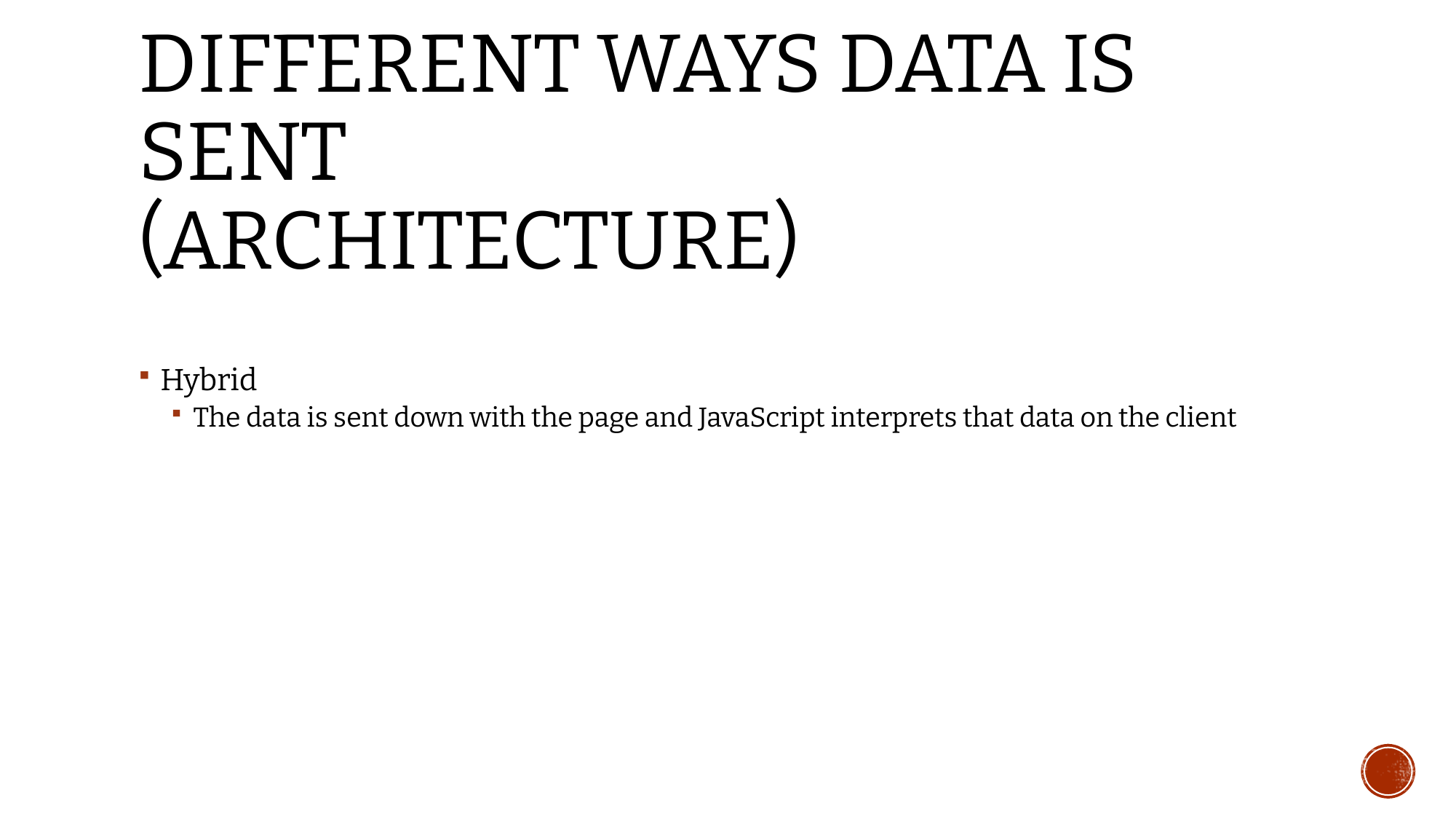

# Different ways data is sent (architecture)
Hybrid
The data is sent down with the page and JavaScript interprets that data on the client